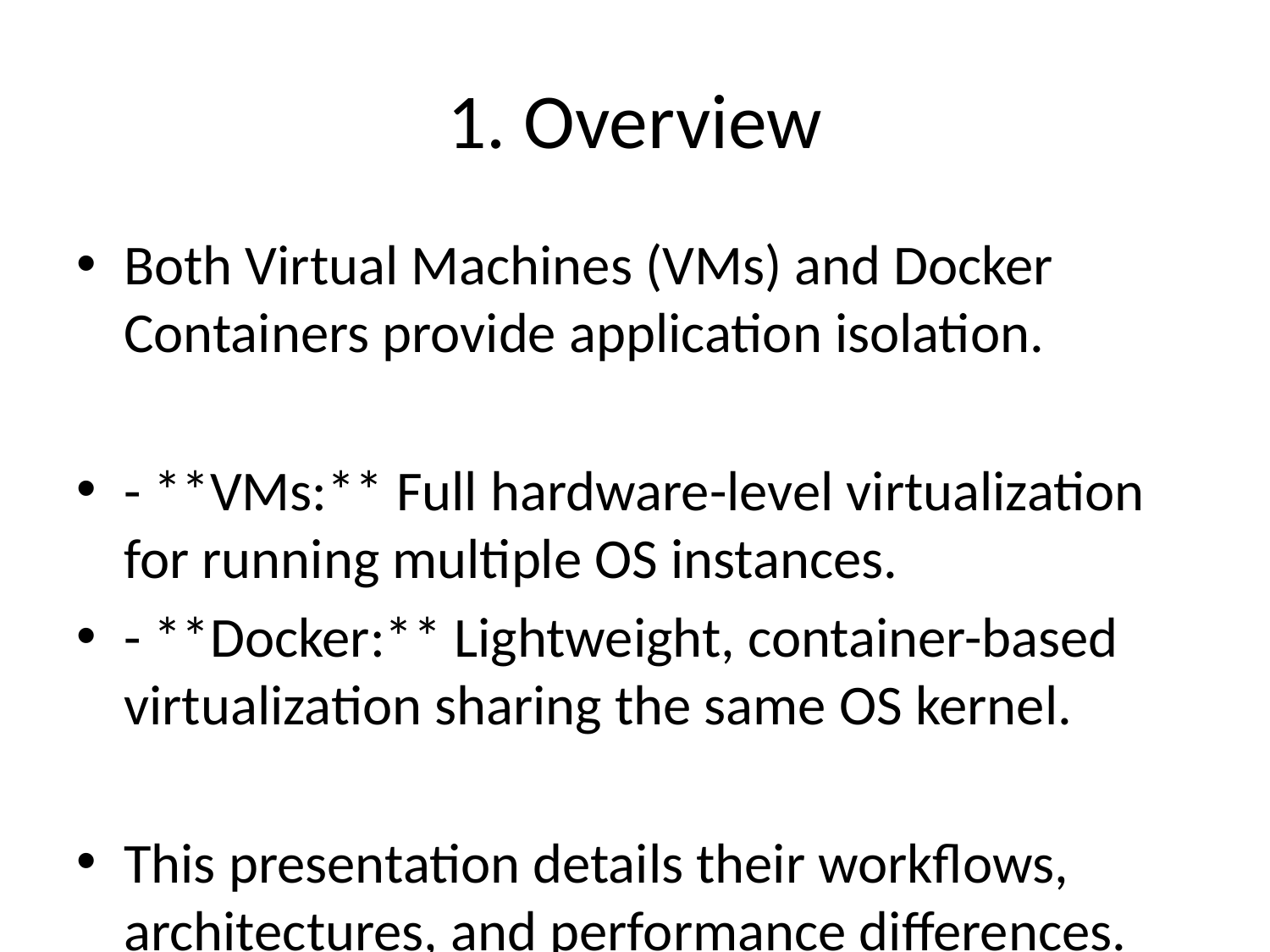

# 1. Overview
Both Virtual Machines (VMs) and Docker Containers provide application isolation.

- **VMs:** Full hardware-level virtualization for running multiple OS instances.
- **Docker:** Lightweight, container-based virtualization sharing the same OS kernel.

This presentation details their workflows, architectures, and performance differences.